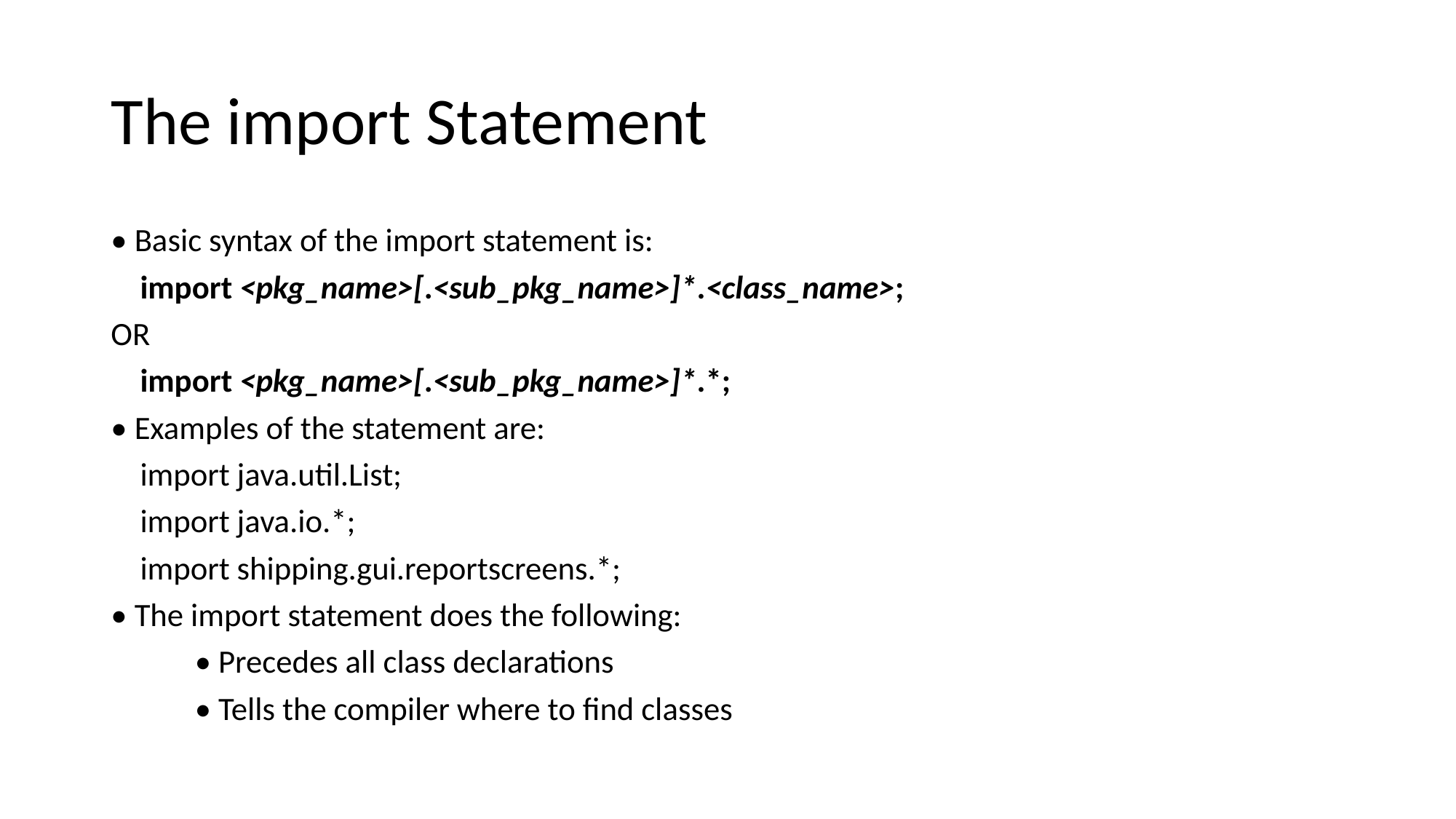

# The import Statement
• Basic syntax of the import statement is:
    import <pkg_name>[.<sub_pkg_name>]*.<class_name>;
OR
    import <pkg_name>[.<sub_pkg_name>]*.*;
• Examples of the statement are:
    import java.util.List;
    import java.io.*;
    import shipping.gui.reportscreens.*;
• The import statement does the following:
	• Precedes all class declarations
	• Tells the compiler where to find classes